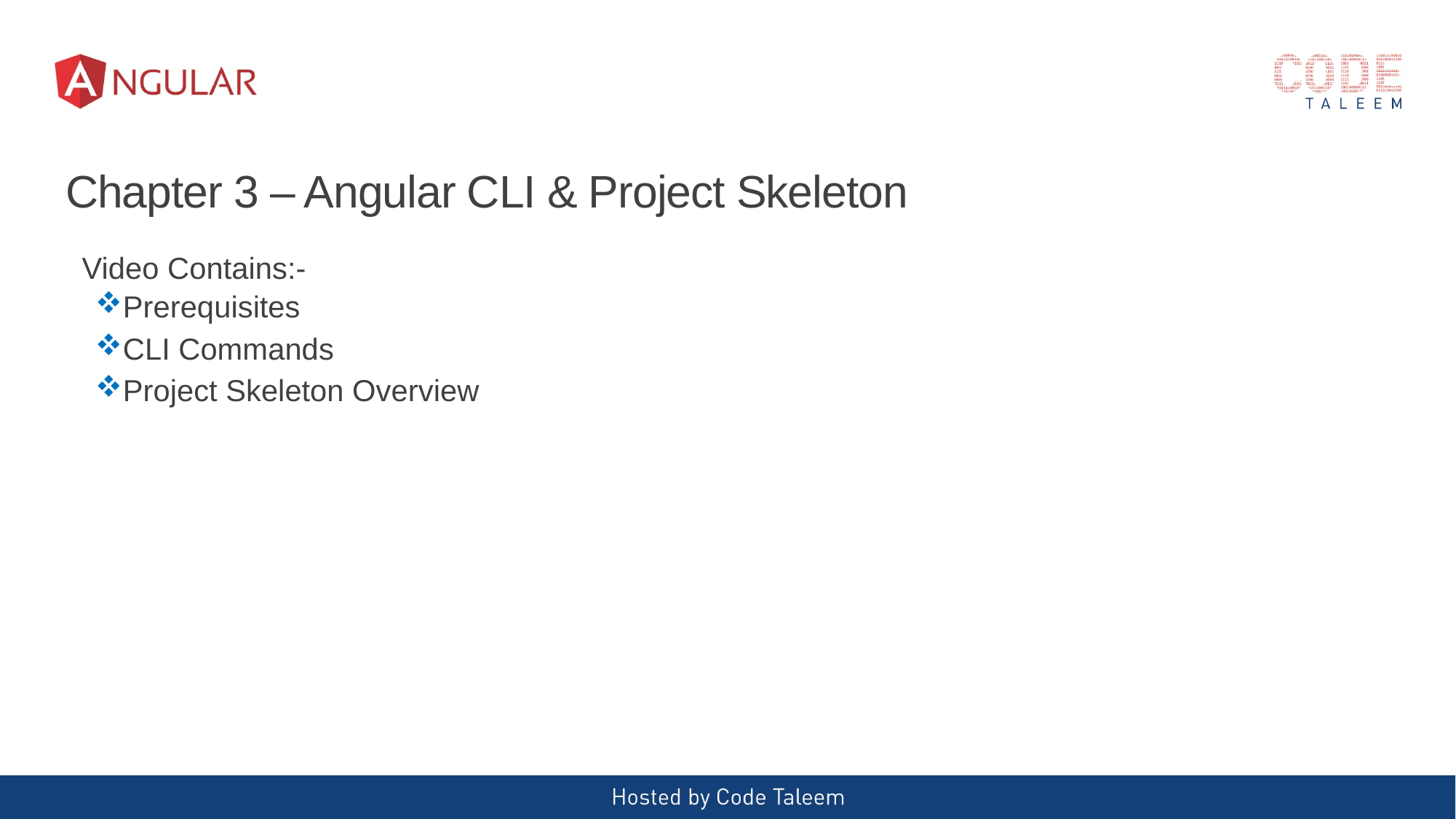

# Chapter 3 – Angular CLI & Project Skeleton
Video Contains:-
Prerequisites
CLI Commands
Project Skeleton Overview